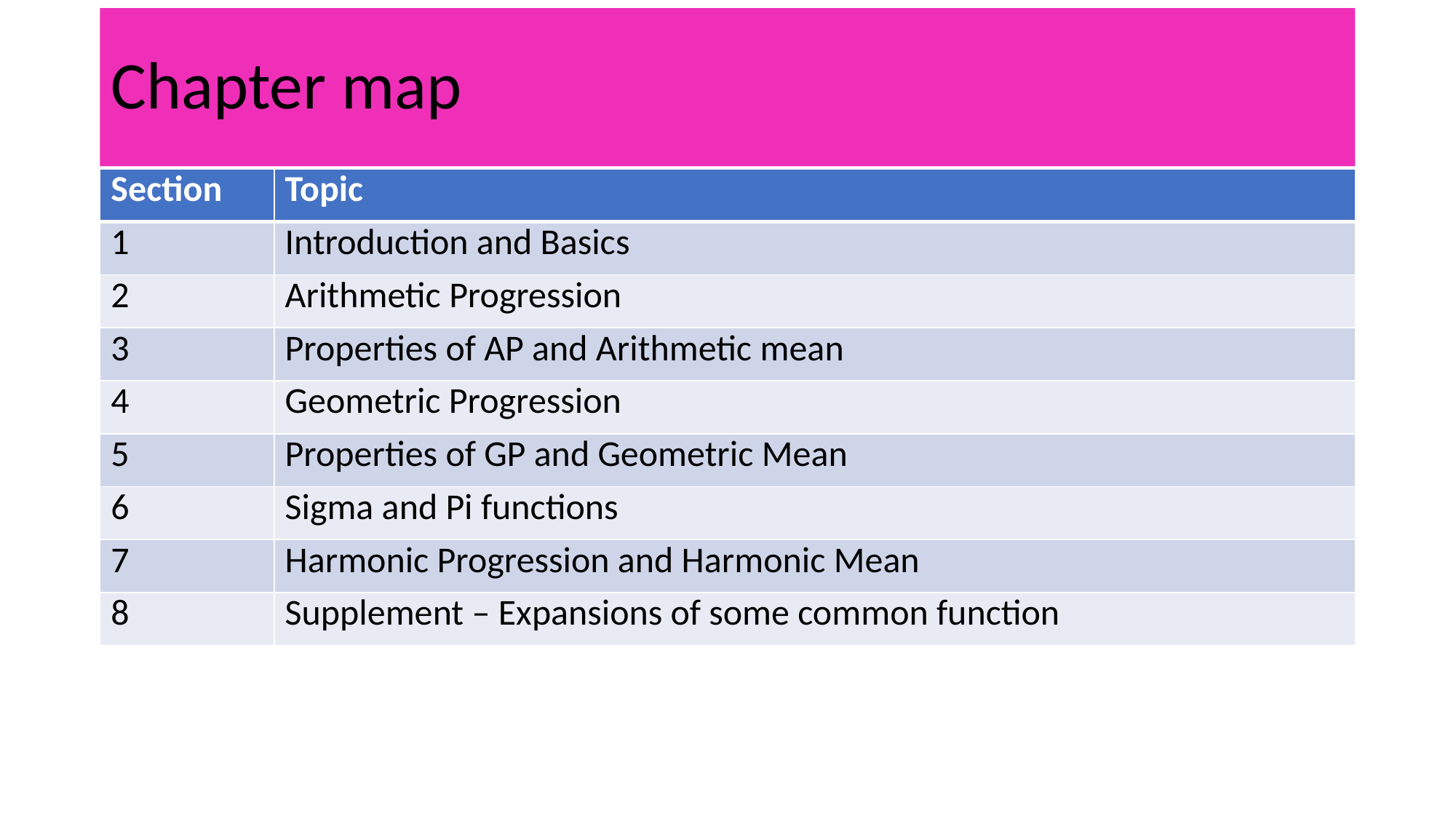

# Chapter map
| Section | Topic |
| --- | --- |
| 1 | Introduction and Basics |
| 2 | Arithmetic Progression |
| 3 | Properties of AP and Arithmetic mean |
| 4 | Geometric Progression |
| 5 | Properties of GP and Geometric Mean |
| 6 | Sigma and Pi functions |
| 7 | Harmonic Progression and Harmonic Mean |
| 8 | Supplement – Expansions of some common function |